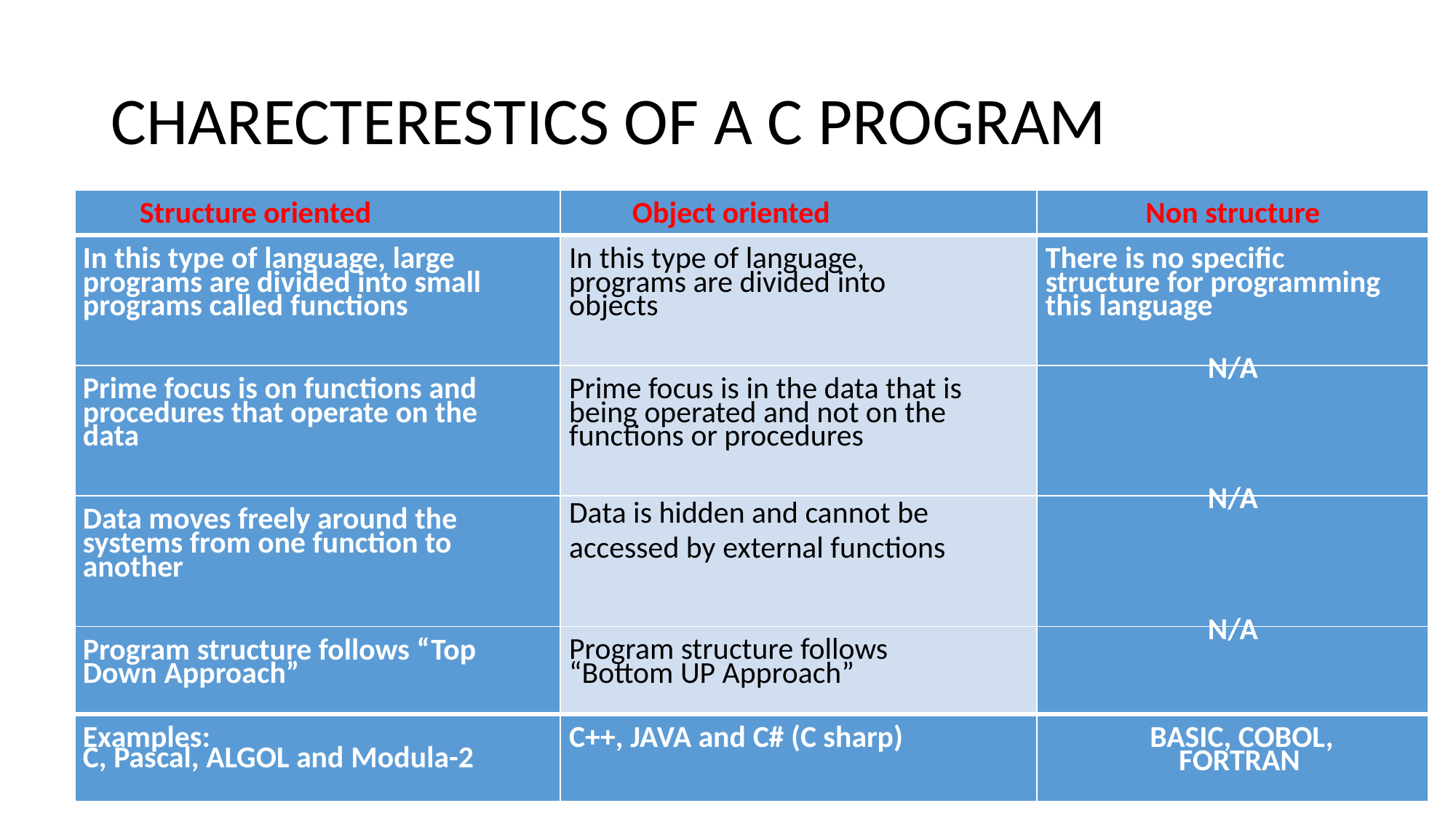

# CHARECTERESTICS OF A C PROGRAM
| Structure oriented | Object oriented | Non structure |
| --- | --- | --- |
| In this type of language, large programs are divided into small programs called functions | In this type of language, programs are divided into objects | There is no specific structure for programming this language |
| Prime focus is on functions and procedures that operate on the data | Prime focus is in the data that is being operated and not on the functions or procedures | N/A |
| Data moves freely around the systems from one function to another | Data is hidden and cannot be accessed by external functions | N/A |
| Program structure follows “Top Down Approach” | Program structure follows “Bottom UP Approach” | N/A |
| Examples: C, Pascal, ALGOL and Modula-2 | C++, JAVA and C# (C sharp) | BASIC, COBOL, FORTRAN |